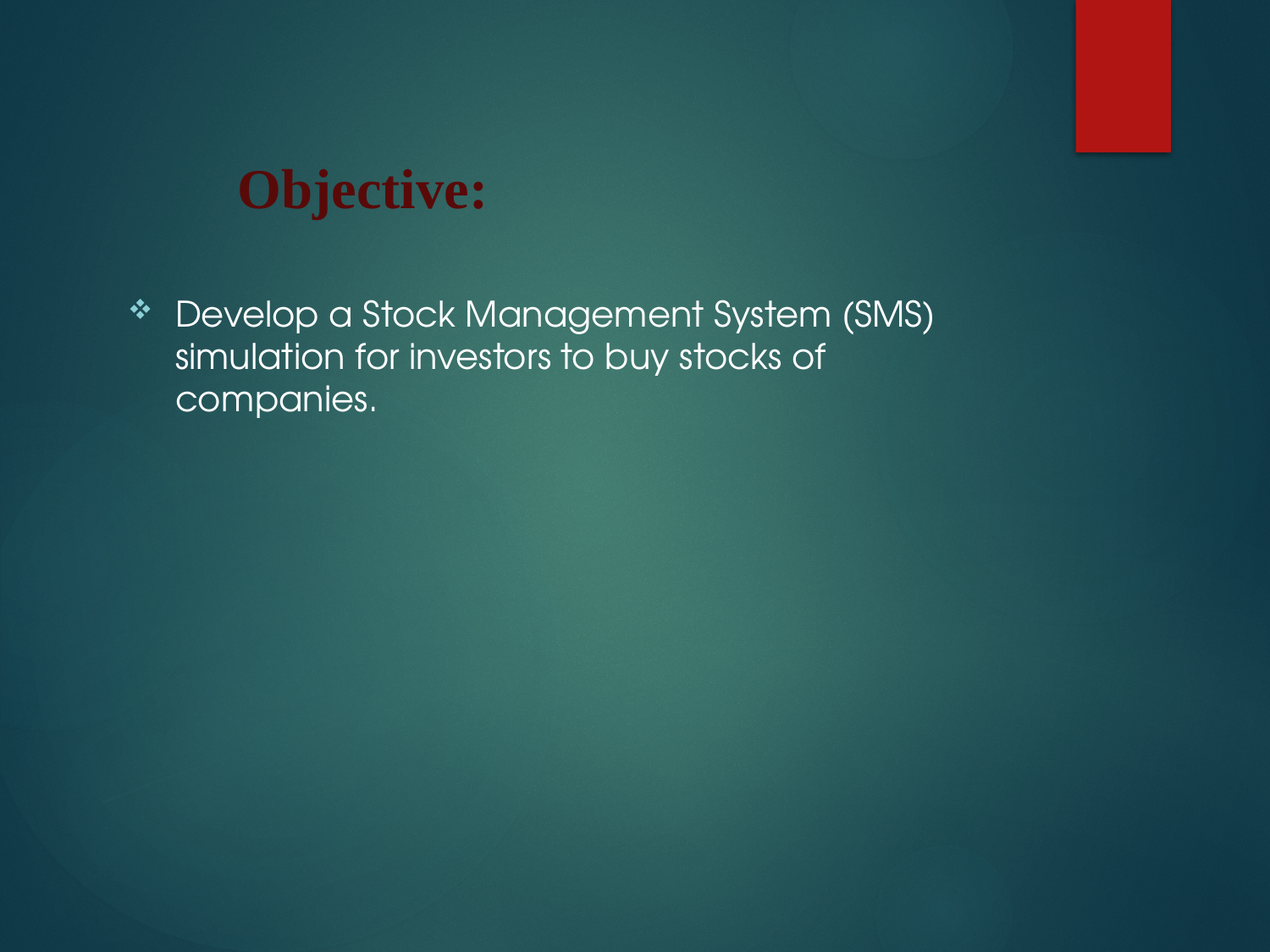

Objective:
Develop a Stock Management System (SMS) simulation for investors to buy stocks of companies.